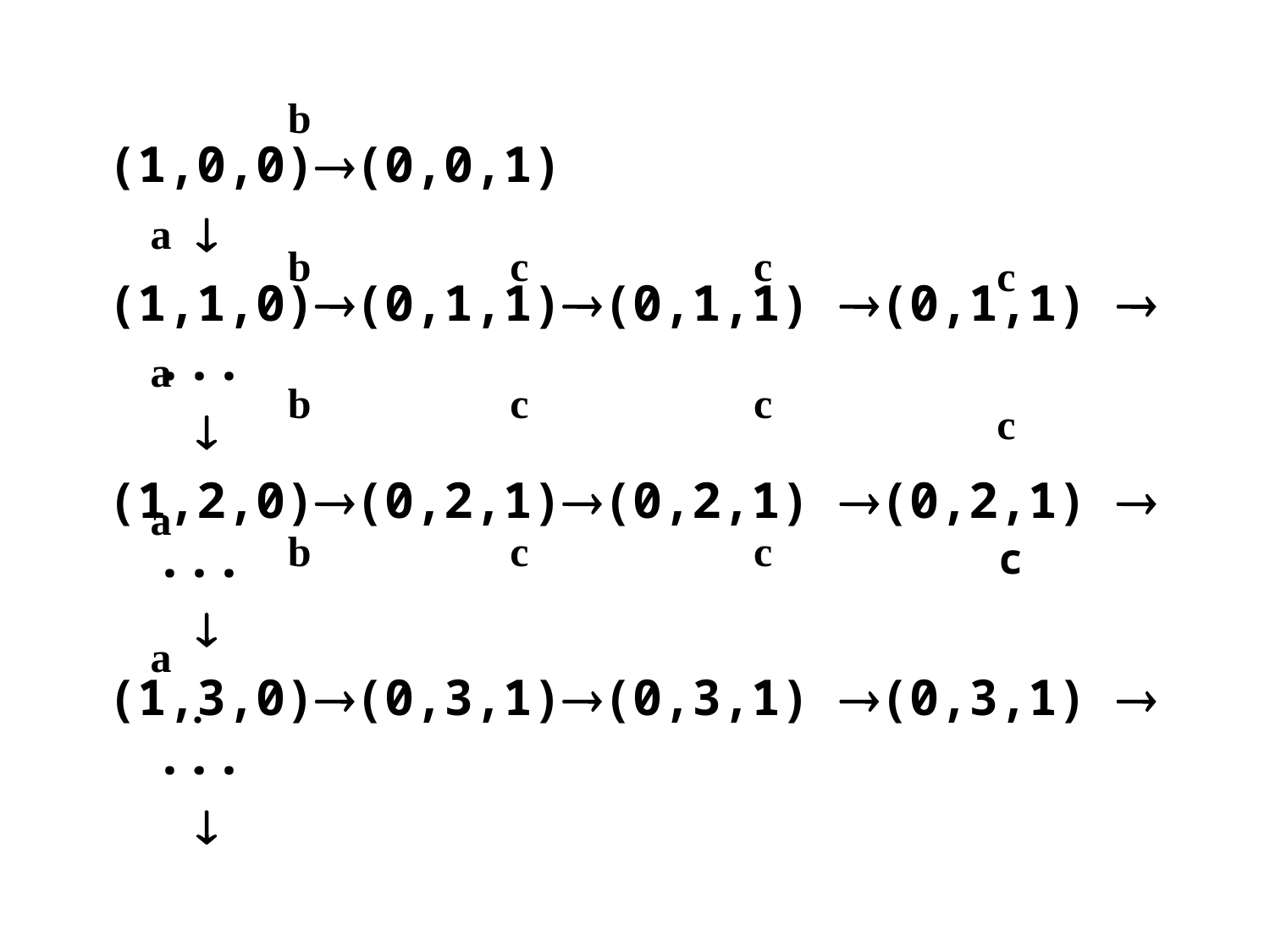

b
(1,0,0)→(0,0,1)
   ↓
(1,1,0)→(0,1,1)→(0,1,1) →(0,1,1) → ...
   ↓
(1,2,0)→(0,2,1)→(0,2,1) →(0,2,1) → ...
   ↓
(1,3,0)→(0,3,1)→(0,3,1) →(0,3,1) → ...
   ↓

a
b
c
c
c
a
b
c
c
c
a
b
c
c
c
a

.
.